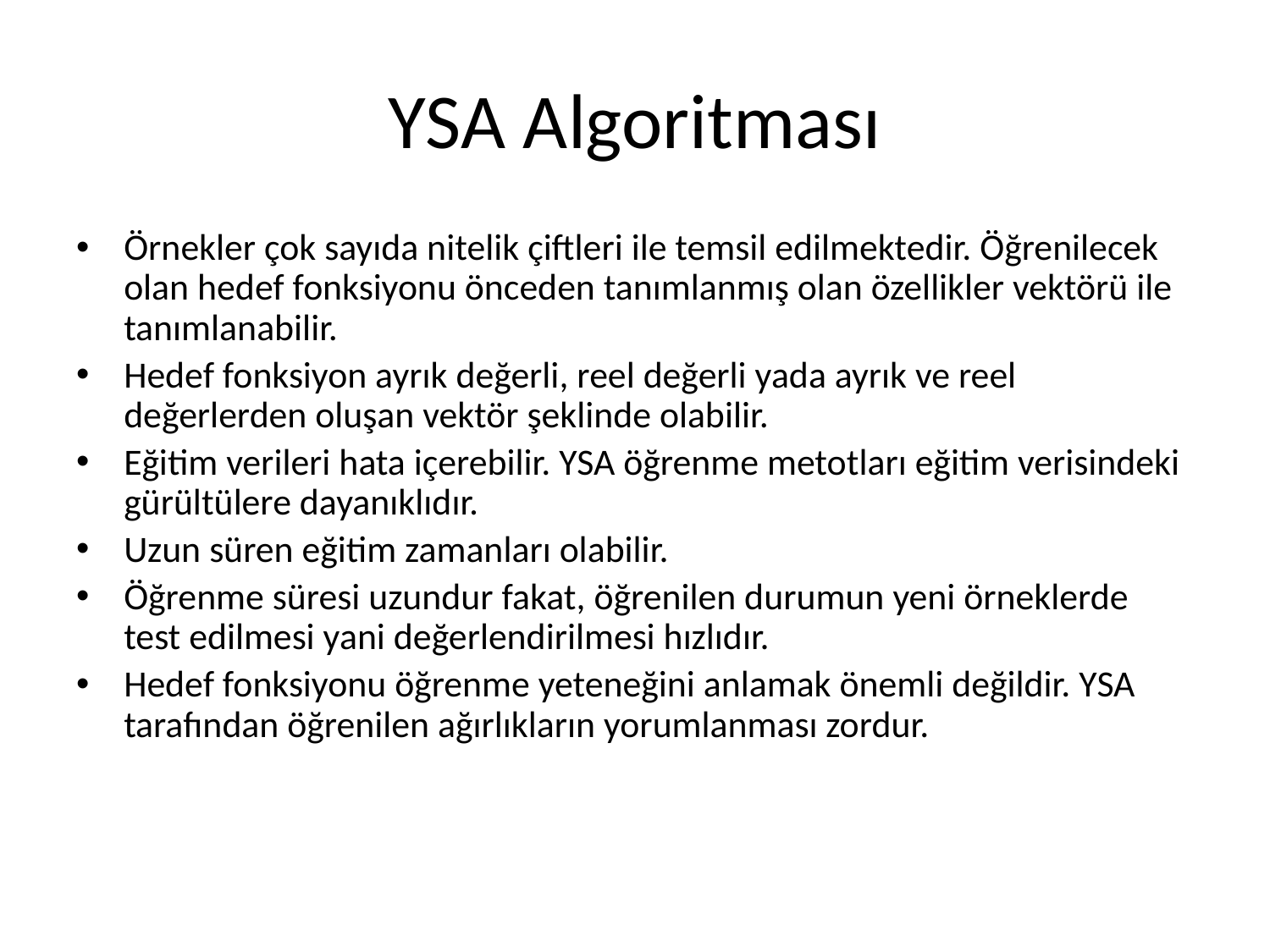

# YSA Algoritması
Örnekler çok sayıda nitelik çiftleri ile temsil edilmektedir. Öğrenilecek olan hedef fonksiyonu önceden tanımlanmış olan özellikler vektörü ile tanımlanabilir.
Hedef fonksiyon ayrık değerli, reel değerli yada ayrık ve reel değerlerden oluşan vektör şeklinde olabilir.
Eğitim verileri hata içerebilir. YSA öğrenme metotları eğitim verisindeki gürültülere dayanıklıdır.
Uzun süren eğitim zamanları olabilir.
Öğrenme süresi uzundur fakat, öğrenilen durumun yeni örneklerde test edilmesi yani değerlendirilmesi hızlıdır.
Hedef fonksiyonu öğrenme yeteneğini anlamak önemli değildir. YSA tarafından öğrenilen ağırlıkların yorumlanması zordur.